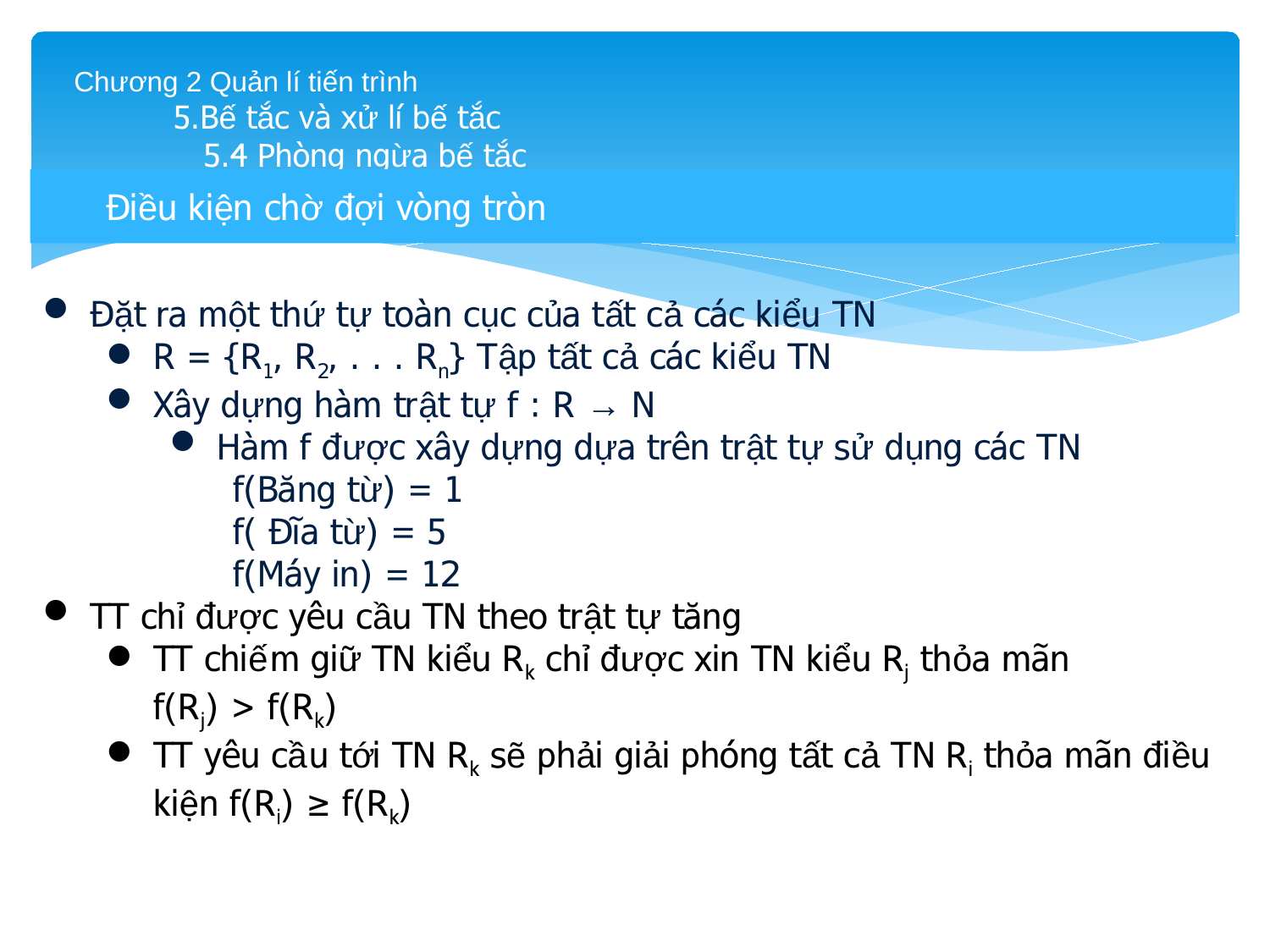

# Chương 2 Quản lí tiến trình 5.Bế tắc và xử lí bế tắc 5.4 Phòng ngừa bế tắc
Điều kiện chờ đợi vòng tròn
Đặt ra một thứ tự toàn cục của tất cả các kiểu TN
R = {R1, R2, . . . Rn} Tập tất cả các kiểu TN
Xây dựng hàm trật tự f : R → N
Hàm f được xây dựng dựa trên trật tự sử dụng các TN
f(Băng từ) = 1
f( Đĩa từ) = 5
f(Máy in) = 12
TT chỉ được yêu cầu TN theo trật tự tăng
TT chiếm giữ TN kiểu Rk chỉ được xin TN kiểu Rj thỏa mãn          f(Rj) > f(Rk)
TT yêu cầu tới TN Rk sẽ phải giải phóng tất cả TN Ri thỏa mãn điều kiện f(Ri) ≥ f(Rk)